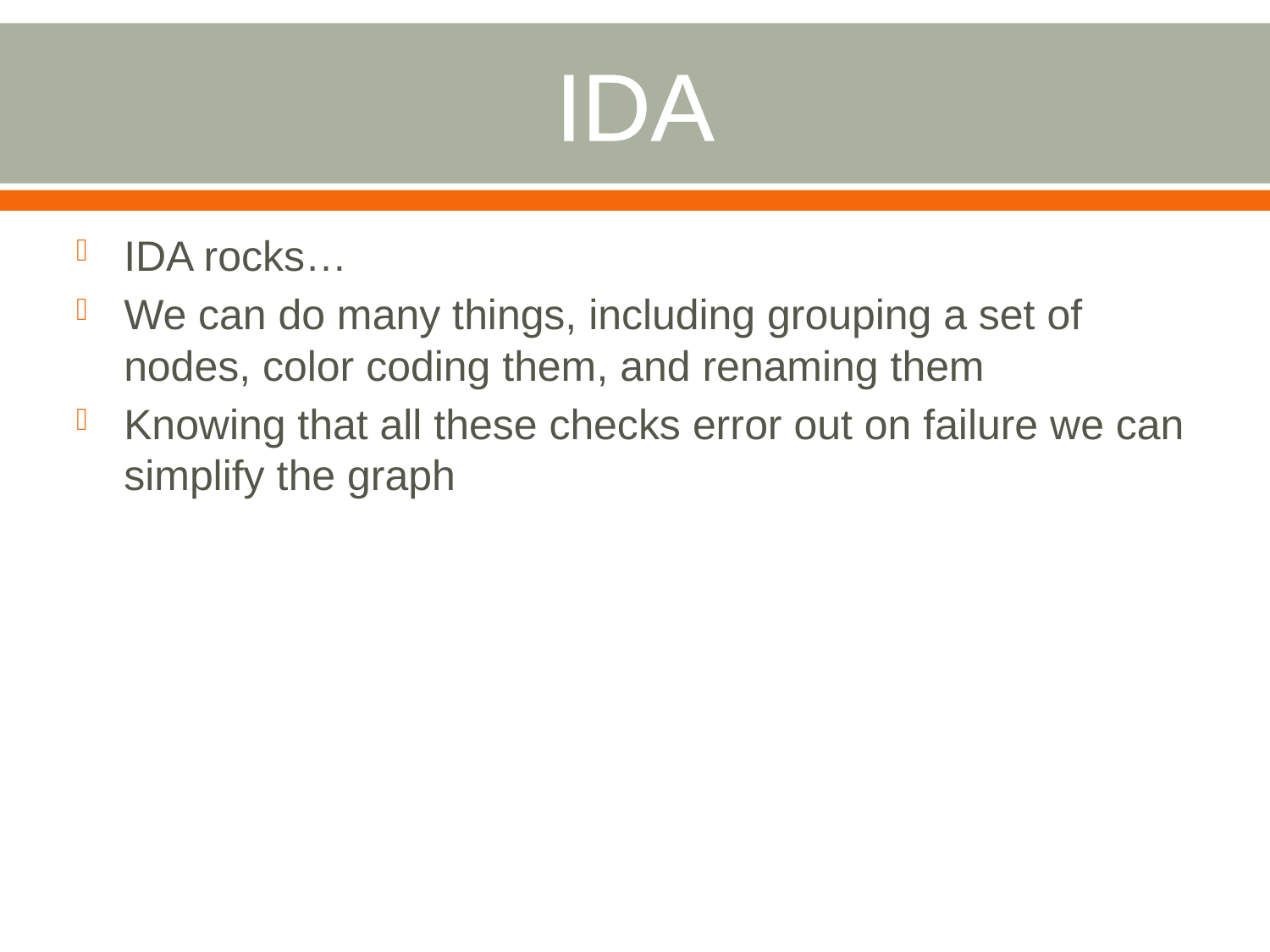

# IDA
IDA rocks…
We can do many things, including grouping a set of nodes, color coding them, and renaming them
Knowing that all these checks error out on failure we can simplify the graph